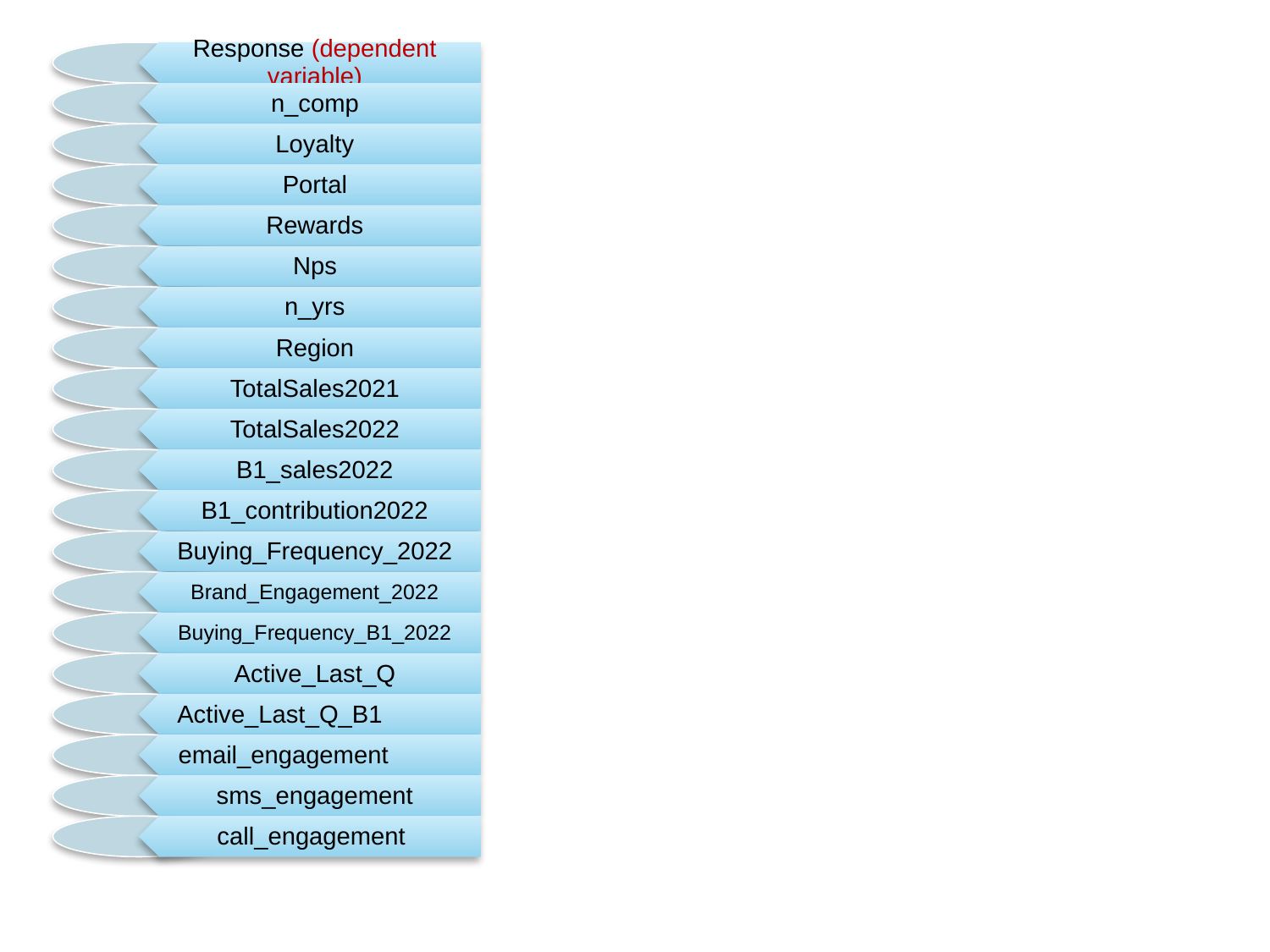

Response (dependent variable)
n_comp
Loyalty
Portal
Rewards
Nps
n_yrs
Region
TotalSales2021
TotalSales2022
B1_sales2022
B1_contribution2022
Buying_Frequency_2022
Brand_Engagement_2022
Buying_Frequency_B1_2022
Active_Last_Q
Active_Last_Q_B1
email_engagement
sms_engagement
call_engagement